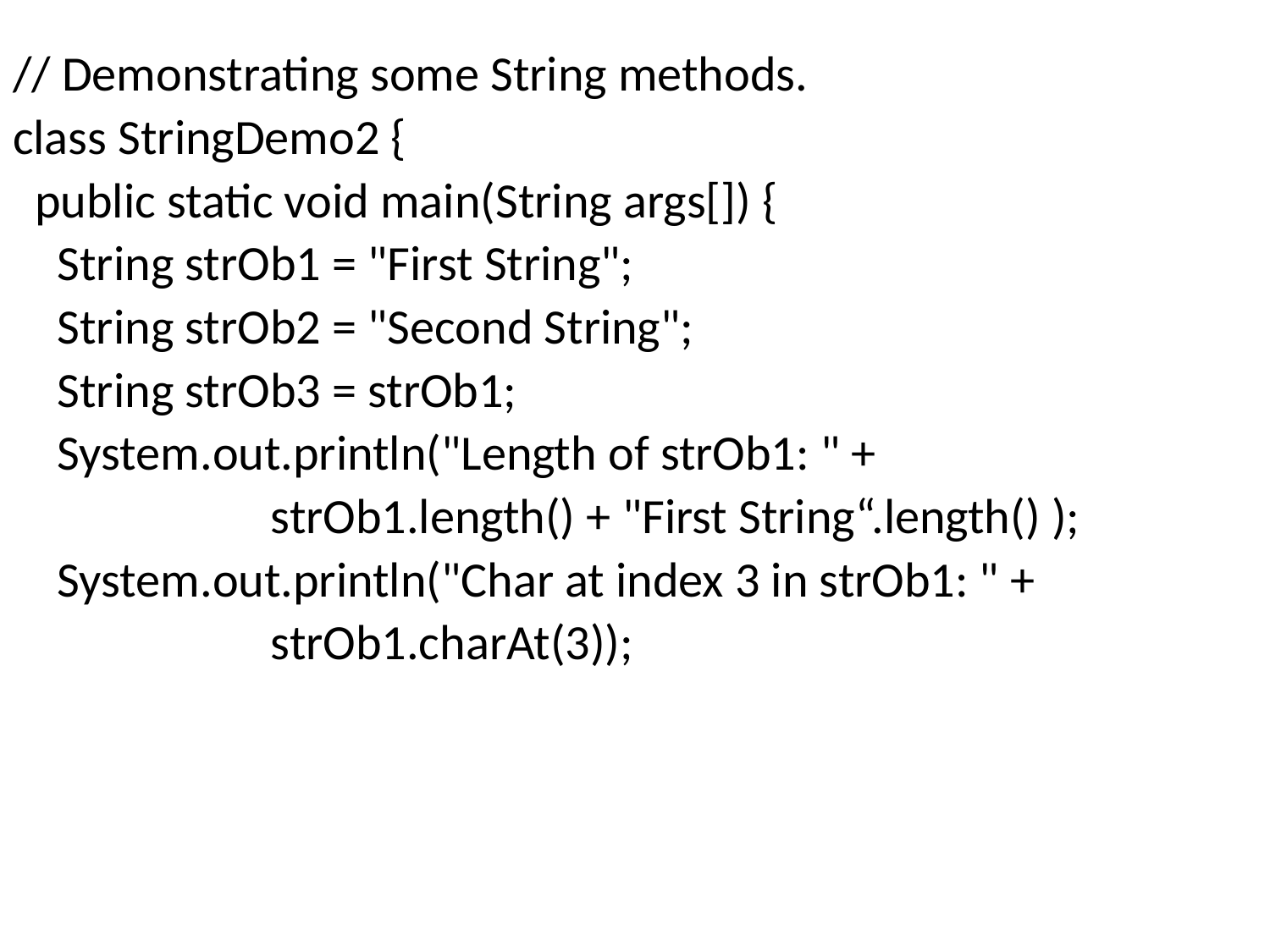

#
// Demonstrating some String methods.
class StringDemo2 {
  public static void main(String args[]) {
    String strOb1 = "First String";
    String strOb2 = "Second String";
    String strOb3 = strOb1;
    System.out.println("Length of strOb1: " +
                       strOb1.length() + "First String“.length() );
    System.out.println("Char at index 3 in strOb1: " +
                       strOb1.charAt(3));